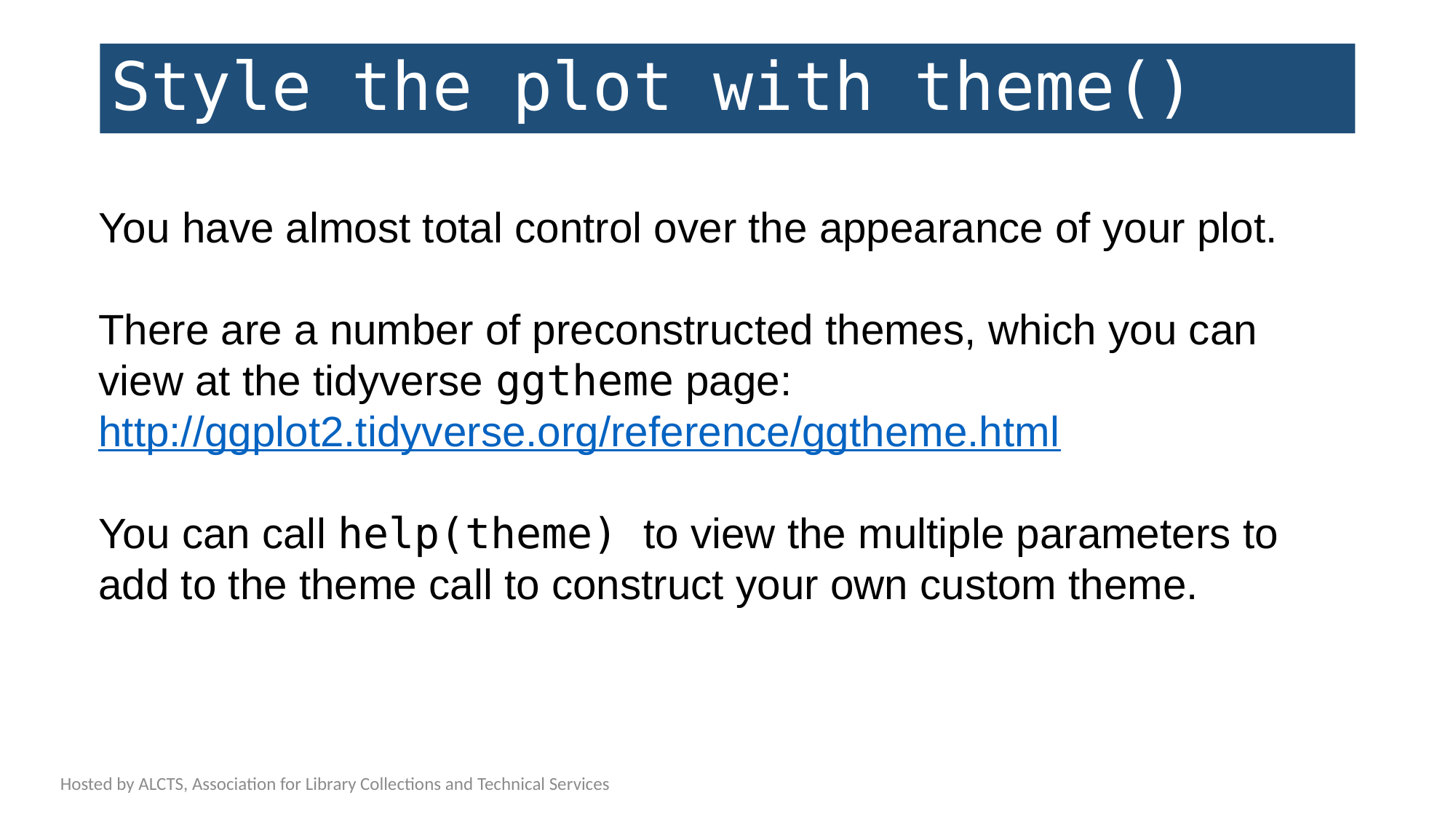

# Style the plot with theme()
You have almost total control over the appearance of your plot.

There are a number of preconstructed themes, which you can view at the tidyverse ggtheme page: http://ggplot2.tidyverse.org/reference/ggtheme.html

You can call help(theme) to view the multiple parameters to add to the theme call to construct your own custom theme.

Hosted by ALCTS, Association for Library Collections and Technical Services